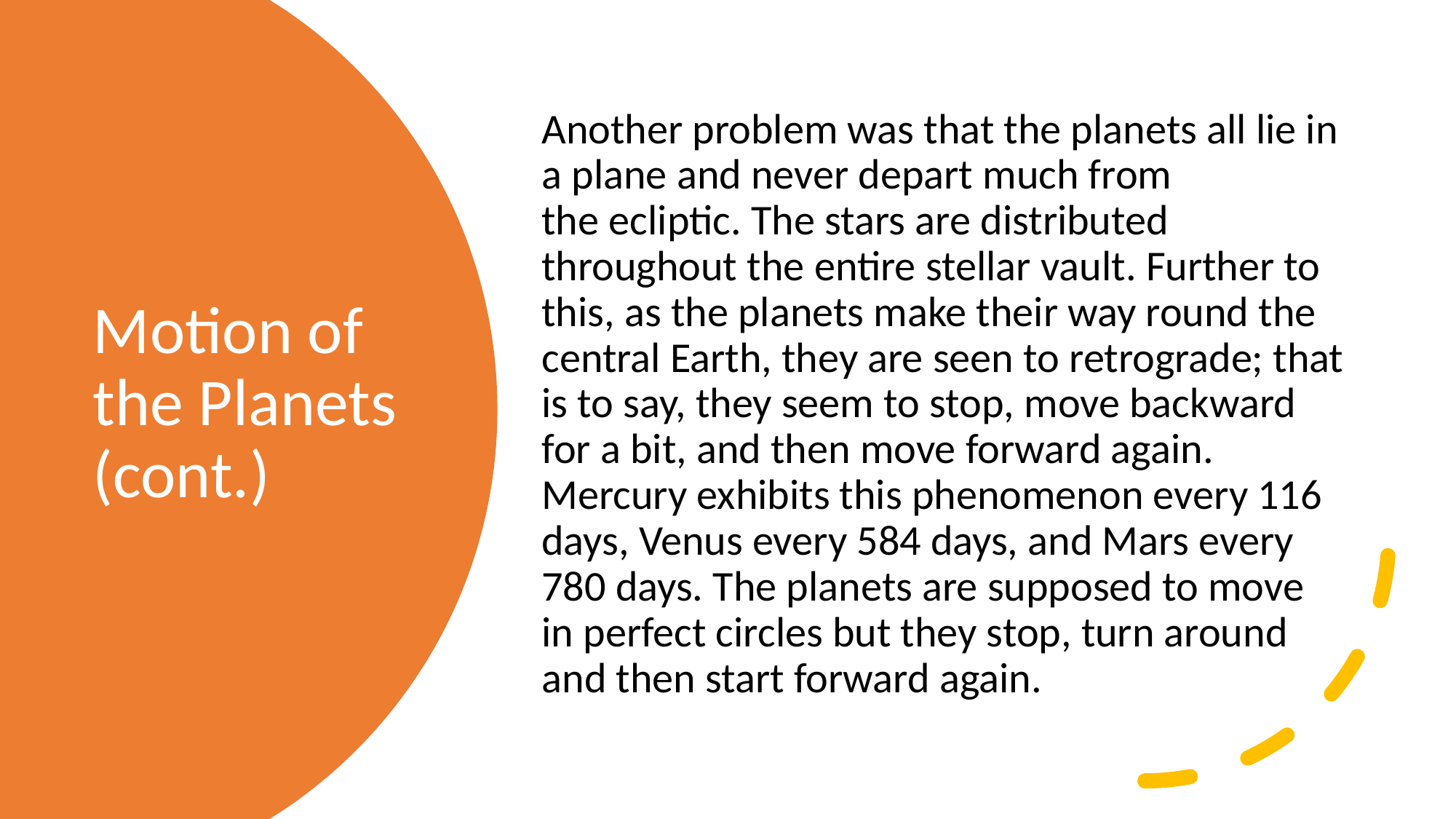

Another problem was that the planets all lie in a plane and never depart much from the ecliptic. The stars are distributed throughout the entire stellar vault. Further to this, as the planets make their way round the central Earth, they are seen to retrograde; that is to say, they seem to stop, move backward for a bit, and then move forward again. Mercury exhibits this phenomenon every 116 days, Venus every 584 days, and Mars every 780 days. The planets are supposed to move in perfect circles but they stop, turn around and then start forward again.
# Motion of the Planets (cont.)